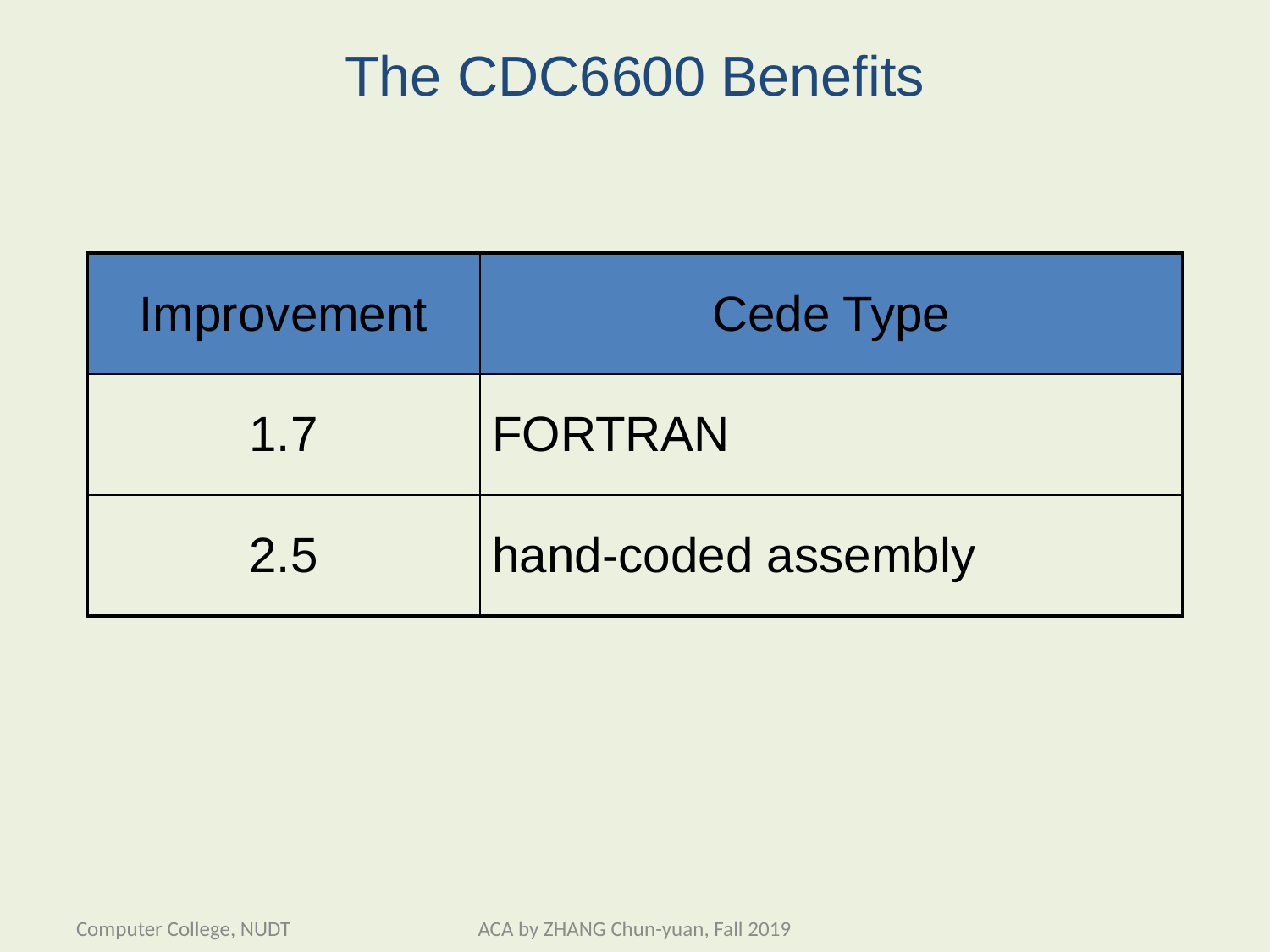

# The CDC6600 Benefits
| Improvement | Cede Type |
| --- | --- |
| 1.7 | FORTRAN |
| 2.5 | hand-coded assembly |
Computer College, NUDT
ACA by ZHANG Chun-yuan, Fall 2019
87